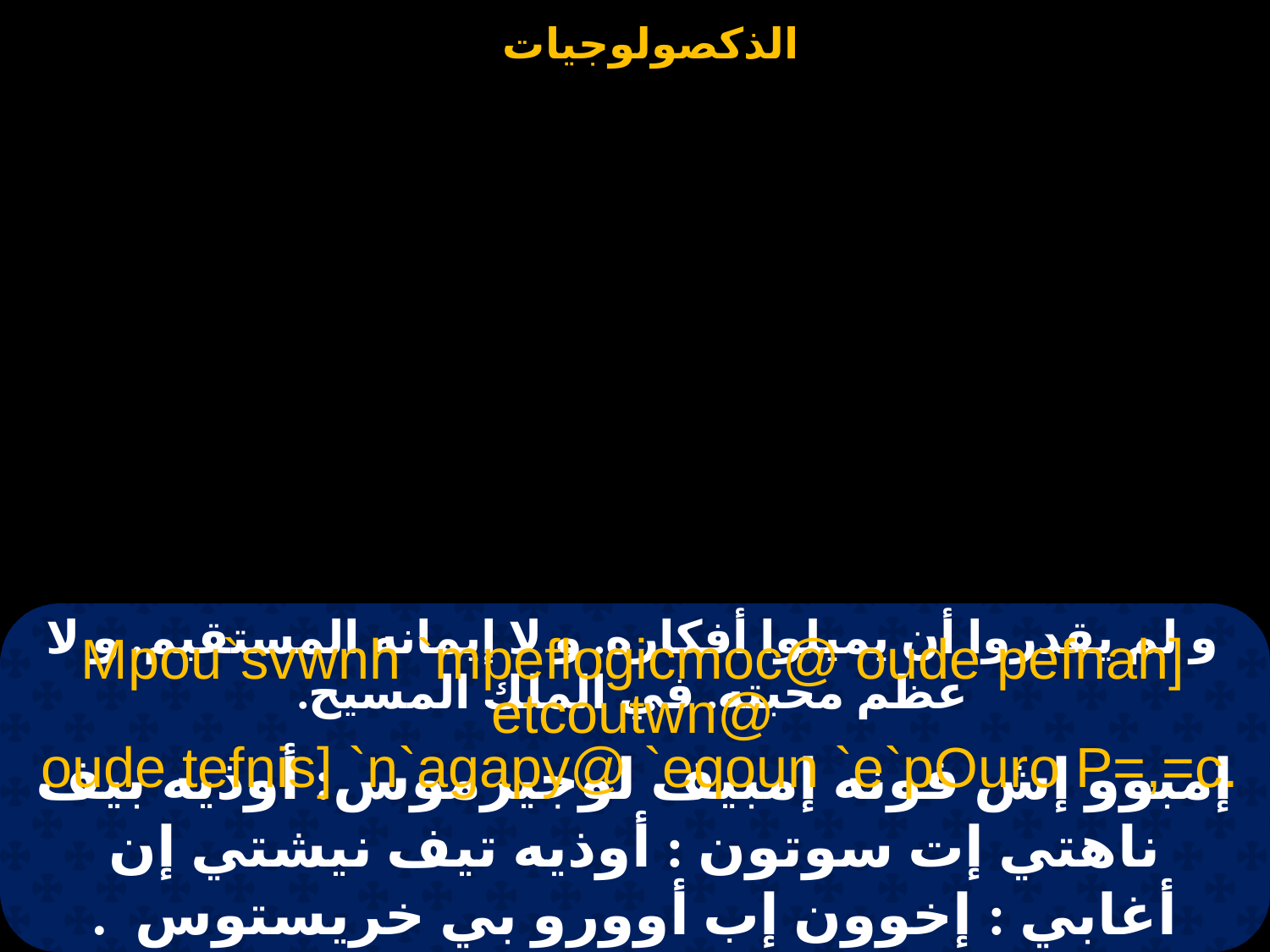

# و لم يقدروا أن يميلوا أفكاره. و لا إيمانه المستقيم. و لا عظم محبته. في الملك المسيح.
Mpou`svwnh `mpeflogicmoc@ oude pefnah] etcoutwn@
 oude tefnis] `n`agapy@ `eqoun `e`pOuro P=,=c.
إمبوو إش فونه إمبيف لوجيزموس: أوذيه بيف ناهتي إت سوتون : أوذيه تيف نيشتي إن أغابي : إخوون إب أوورو بي خريستوس  .